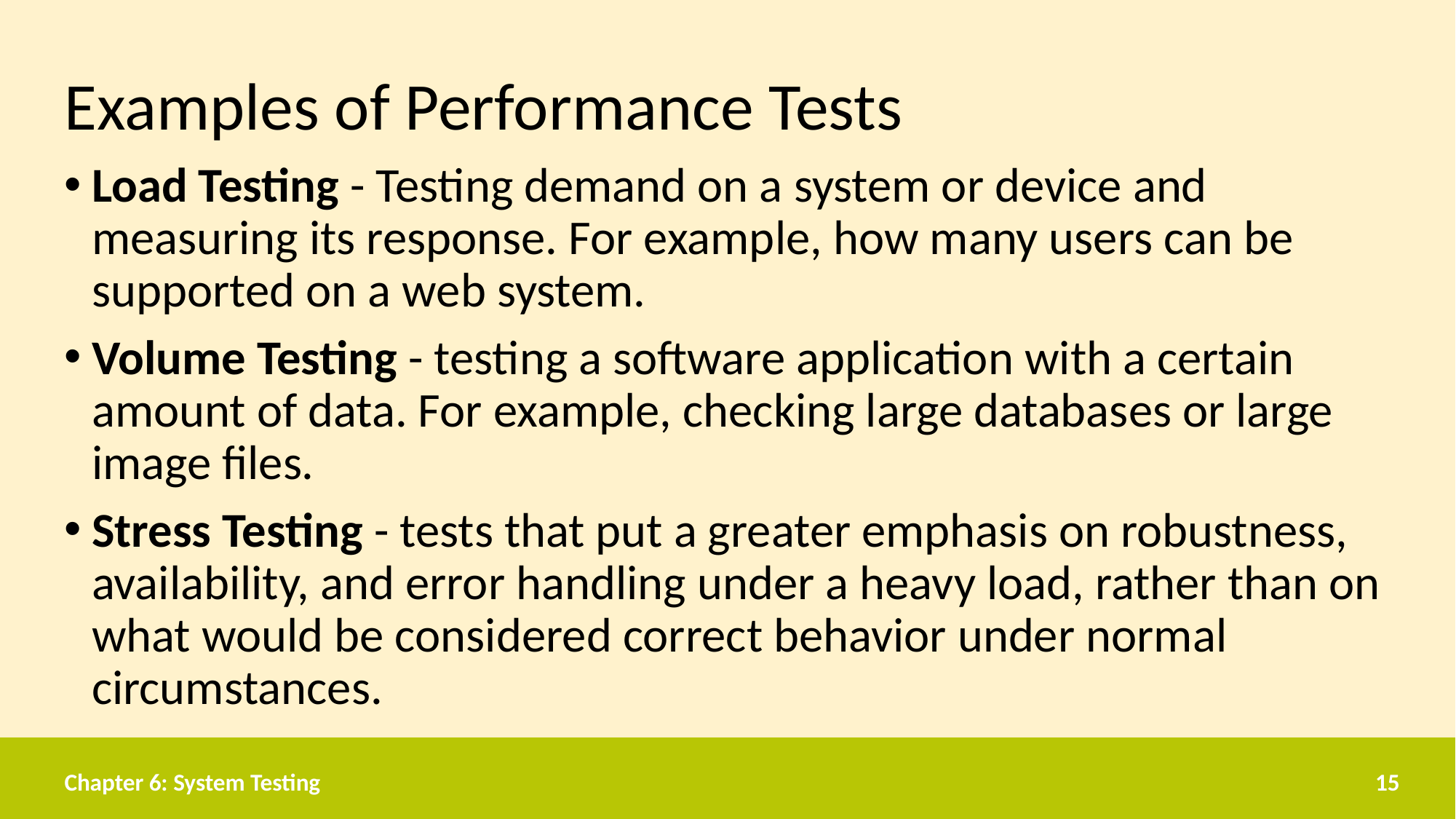

# Examples of Performance Tests
Load Testing - Testing demand on a system or device and measuring its response. For example, how many users can be supported on a web system.
Volume Testing - testing a software application with a certain amount of data. For example, checking large databases or large image files.
Stress Testing - tests that put a greater emphasis on robustness, availability, and error handling under a heavy load, rather than on what would be considered correct behavior under normal circumstances.

Chapter 6: System Testing
15